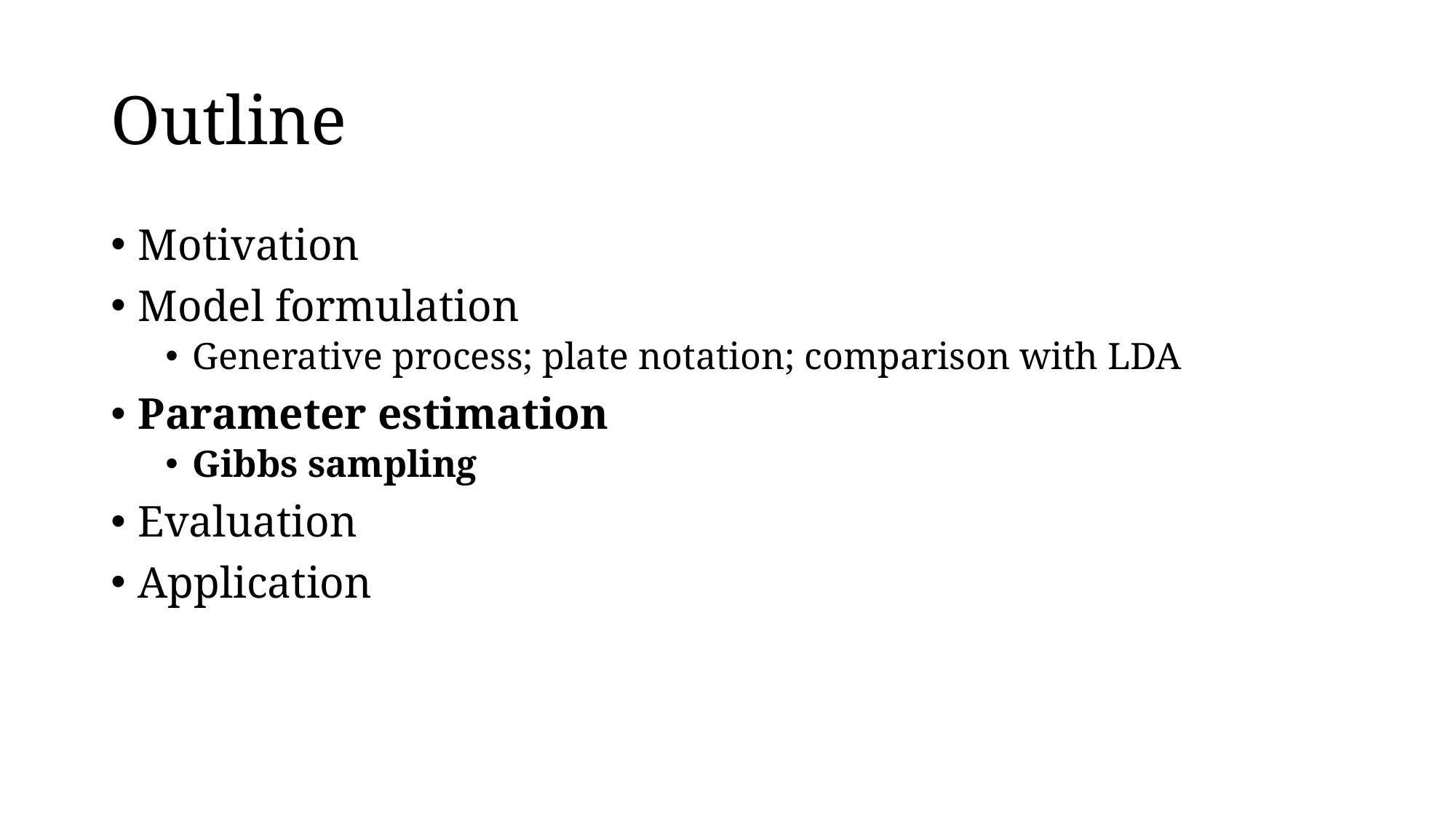

# Outline
Motivation
Model formulation
Generative process; plate notation; comparison with LDA
Parameter estimation
Gibbs sampling
Evaluation
Application